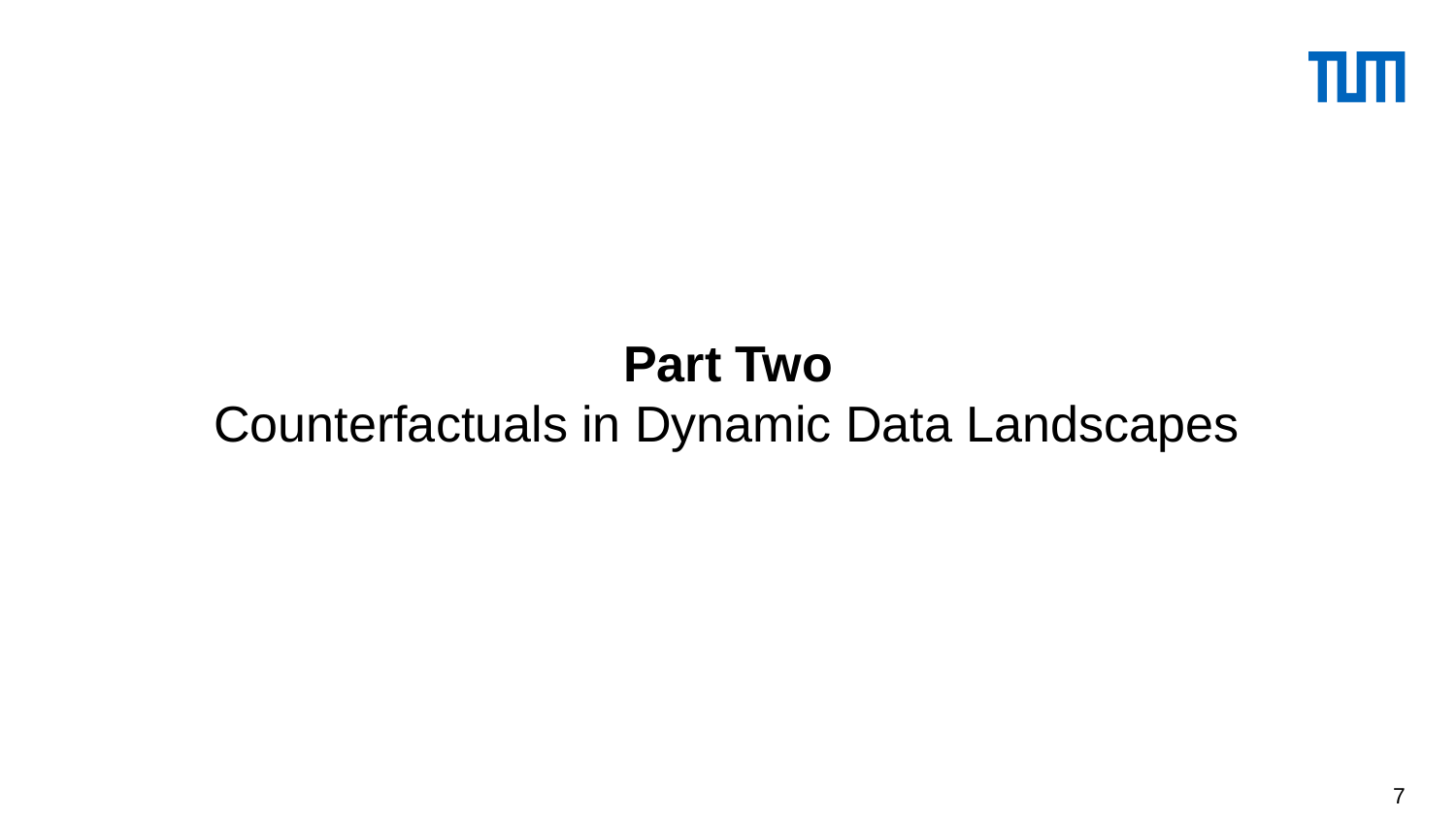

# Part Two
Counterfactuals in Dynamic Data Landscapes
7